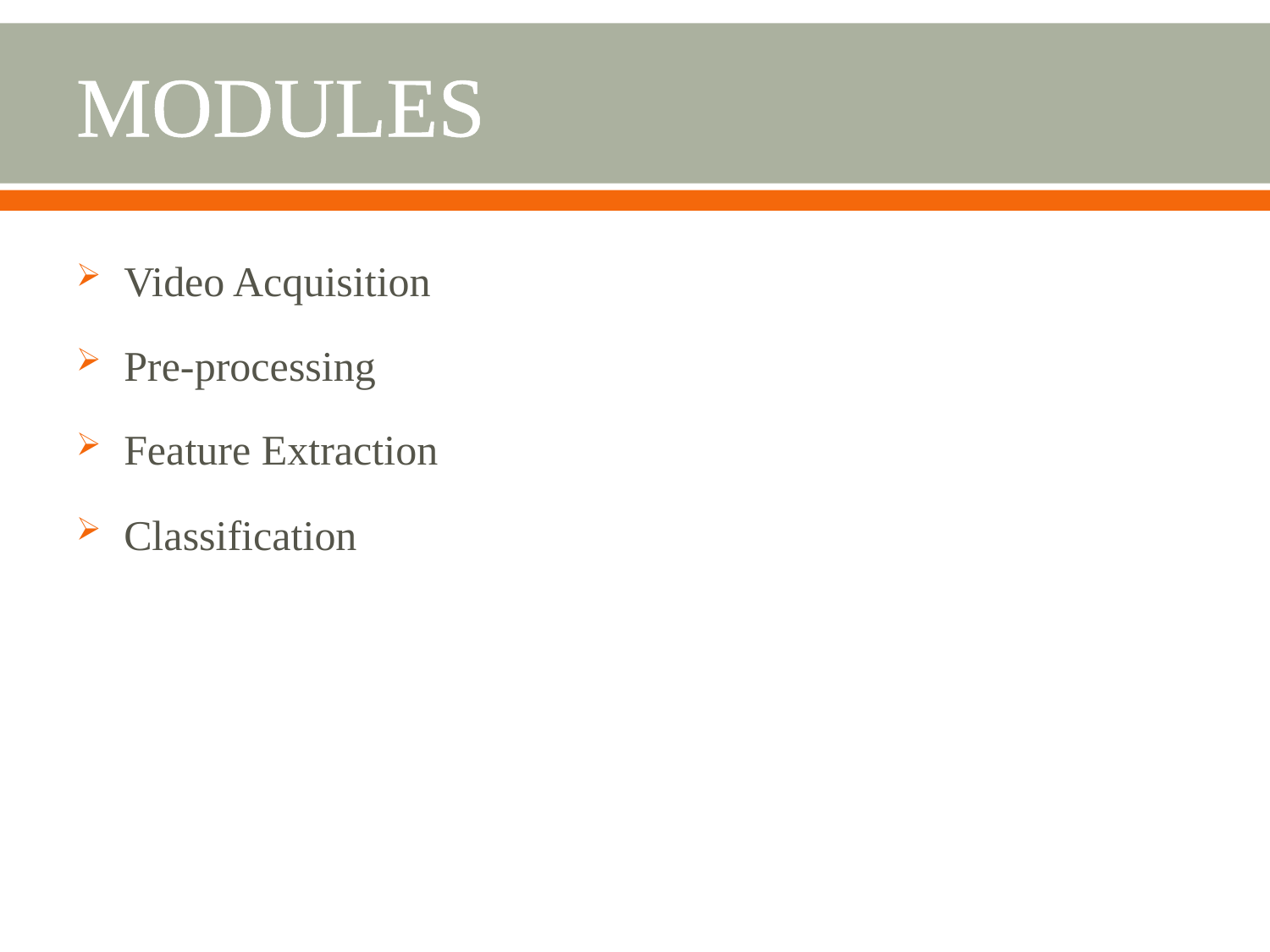

# MODULES
Video Acquisition
Pre-processing
Feature Extraction
Classification